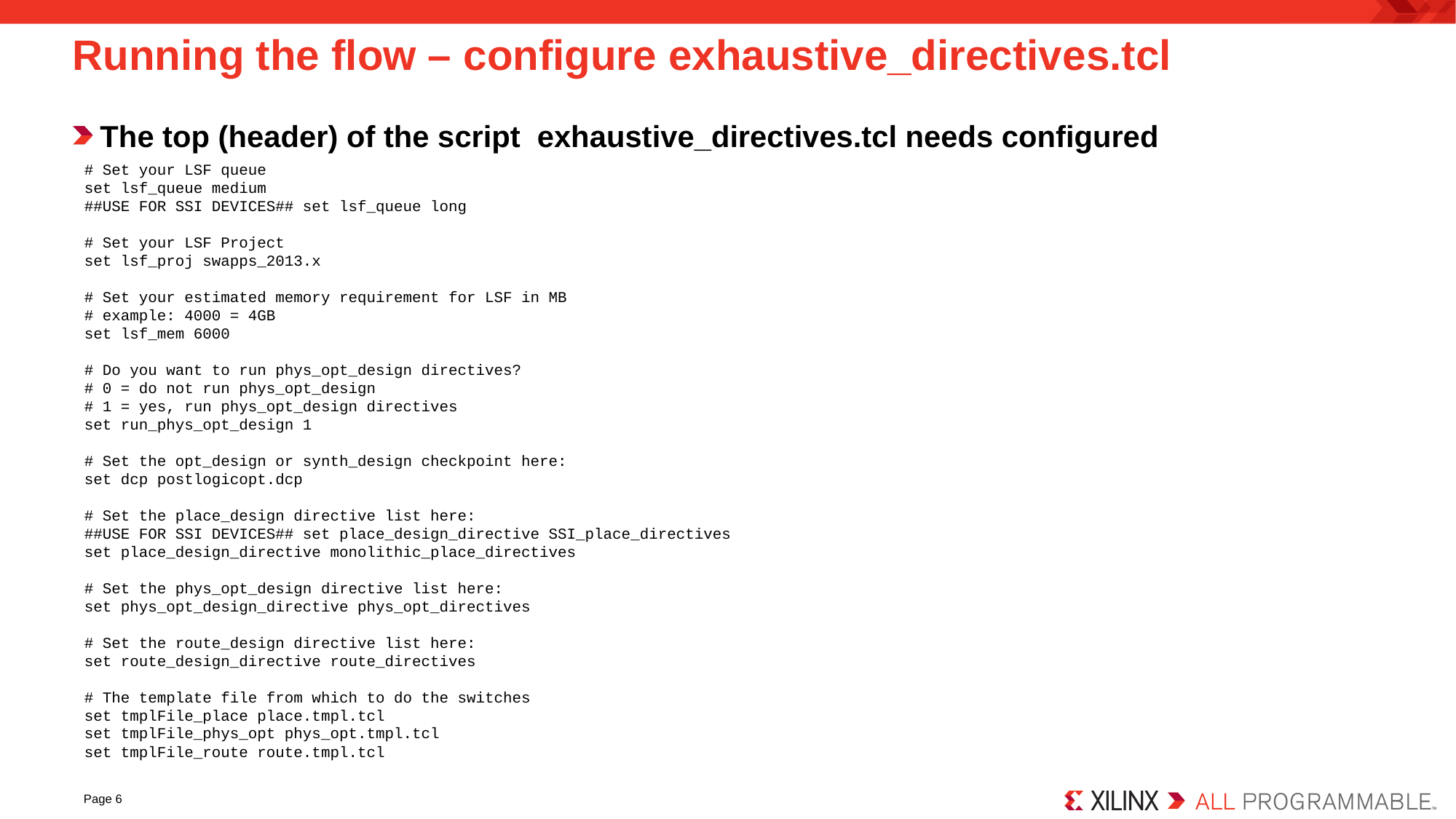

# Running the flow – configure exhaustive_directives.tcl
The top (header) of the script  exhaustive_directives.tcl needs configured
# Set your LSF queue
set lsf_queue medium
##USE FOR SSI DEVICES## set lsf_queue long

# Set your LSF Project
set lsf_proj swapps_2013.x

# Set your estimated memory requirement for LSF in MB
# example: 4000 = 4GB
set lsf_mem 6000

# Do you want to run phys_opt_design directives?
# 0 = do not run phys_opt_design
# 1 = yes, run phys_opt_design directives
set run_phys_opt_design 1

# Set the opt_design or synth_design checkpoint here:
set dcp postlogicopt.dcp

# Set the place_design directive list here:
##USE FOR SSI DEVICES## set place_design_directive SSI_place_directives
set place_design_directive monolithic_place_directives

# Set the phys_opt_design directive list here:
set phys_opt_design_directive phys_opt_directives

# Set the route_design directive list here:
set route_design_directive route_directives

# The template file from which to do the switches
set tmplFile_place place.tmpl.tcl
set tmplFile_phys_opt phys_opt.tmpl.tcl
set tmplFile_route route.tmpl.tcl
Page 6